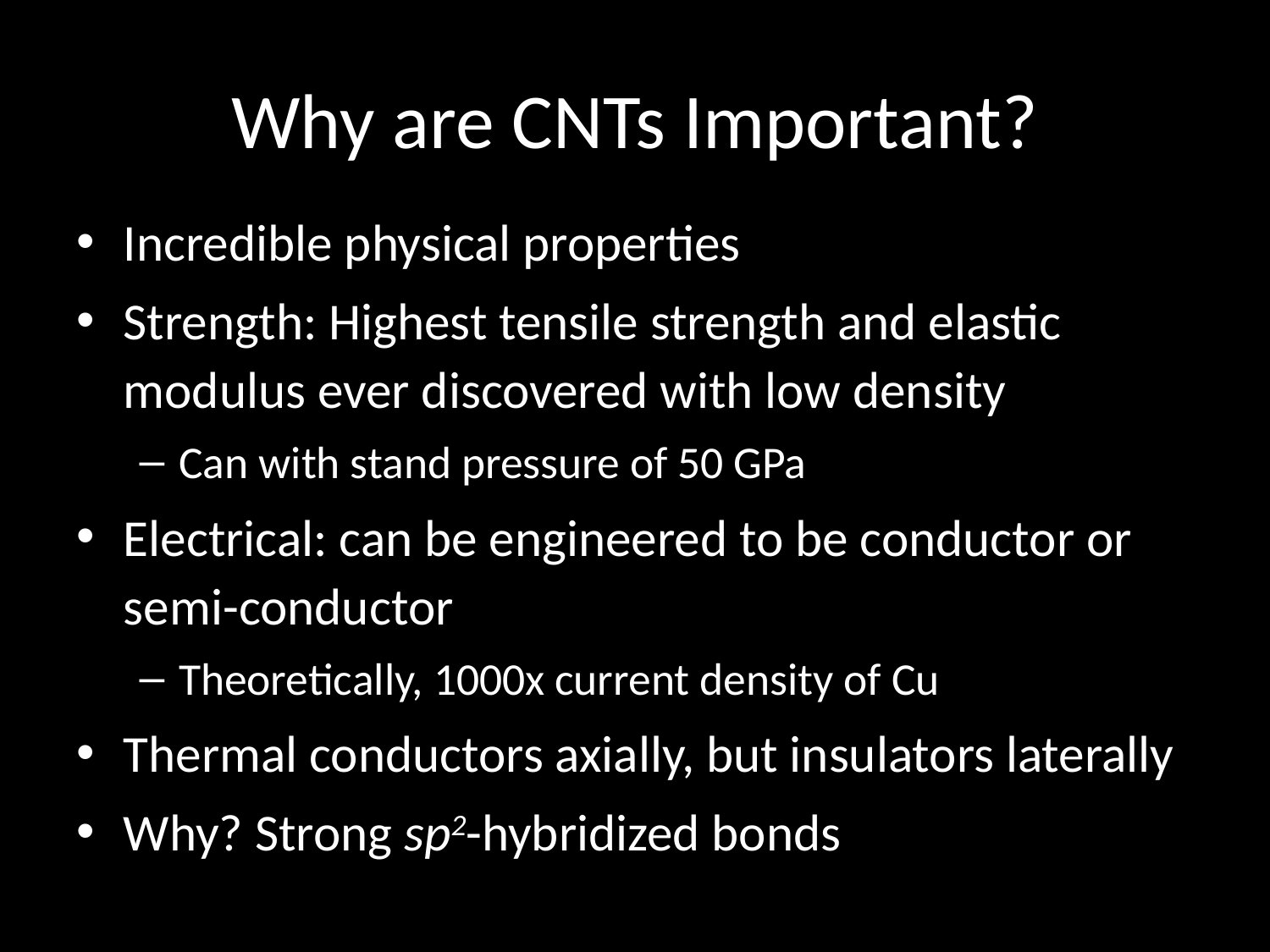

# Why are CNTs Important?
Incredible physical properties
Strength: Highest tensile strength and elastic modulus ever discovered with low density
Can with stand pressure of 50 GPa
Electrical: can be engineered to be conductor or semi-conductor
Theoretically, 1000x current density of Cu
Thermal conductors axially, but insulators laterally
Why? Strong sp2-hybridized bonds